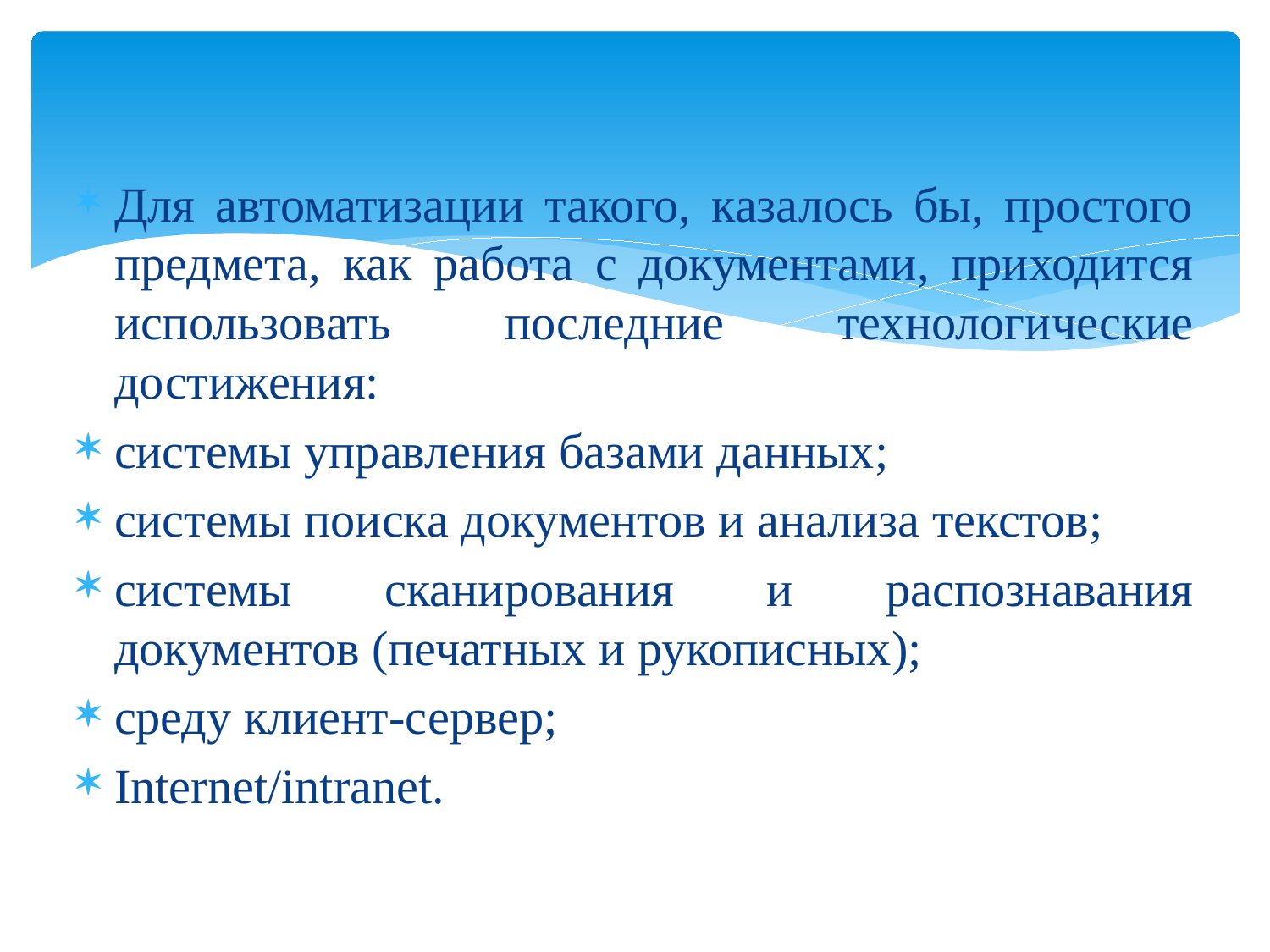

Для автоматизации такого, казалось бы, простого предмета, как работа с документами, приходится использовать последние технологические достижения:
системы управления базами данных;
системы поиска документов и анализа текстов;
системы сканирования и распознавания документов (печатных и рукописных);
среду клиент-сервер;
Internet/intranet.